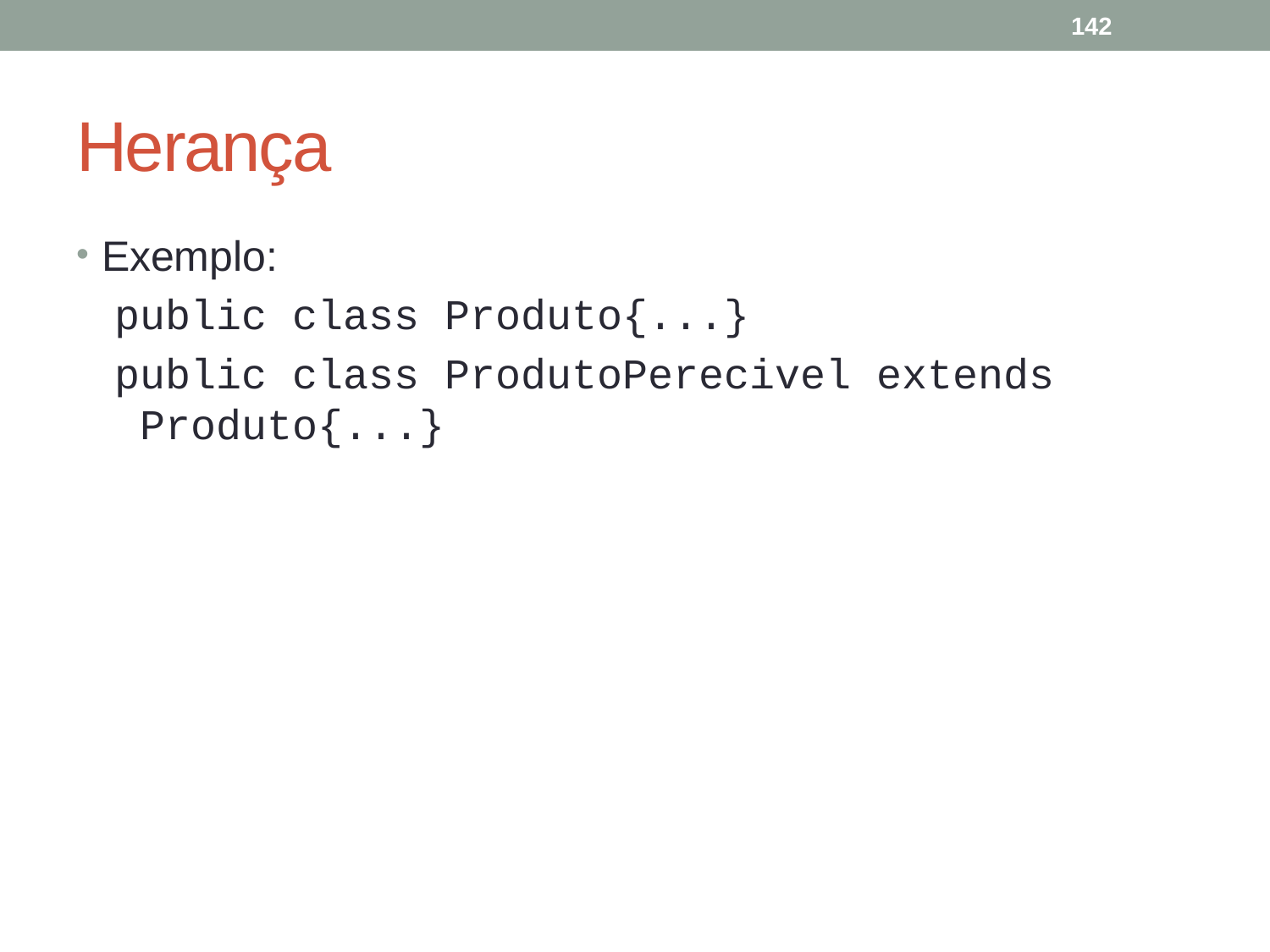

142
# Herança
Exemplo:
public class Produto{...}
public class ProdutoPerecivel extends Produto{...}